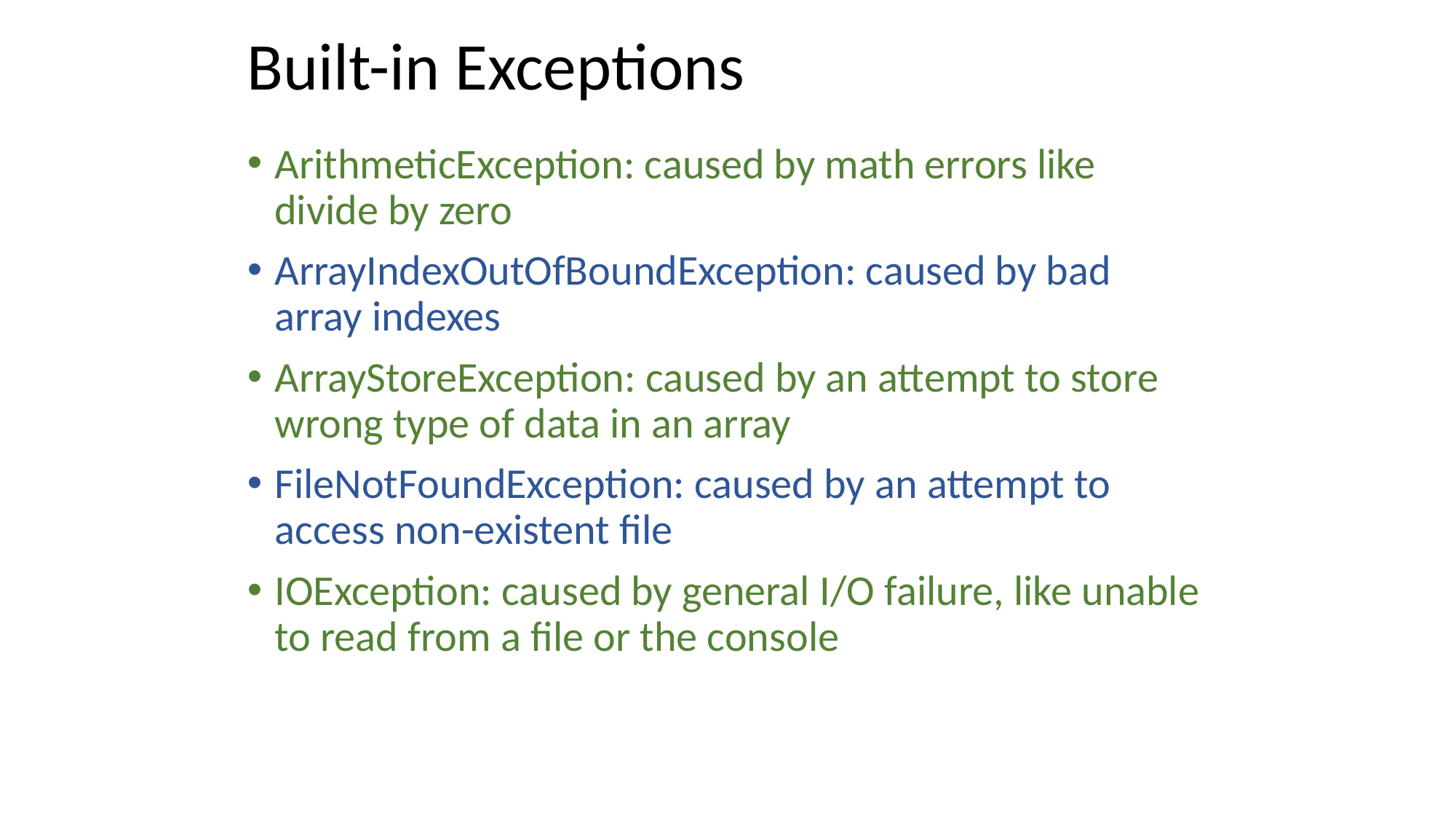

# Built-in Exceptions
ArithmeticException: caused by math errors like divide by zero
ArrayIndexOutOfBoundException: caused by bad array indexes
ArrayStoreException: caused by an attempt to store wrong type of data in an array
FileNotFoundException: caused by an attempt to access non-existent file
IOException: caused by general I/O failure, like unable to read from a file or the console